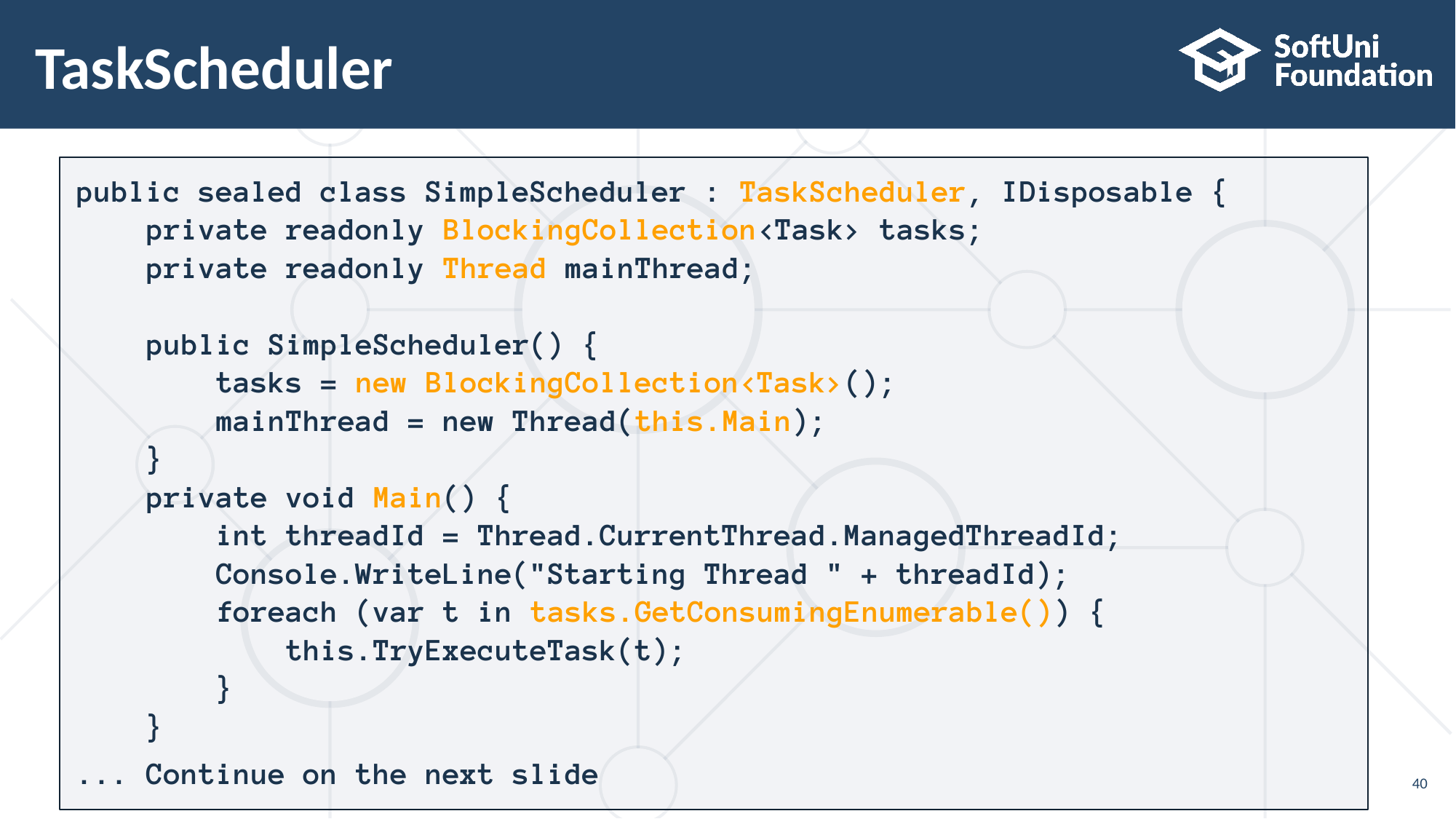

# TaskScheduler
public sealed class SimpleScheduler : TaskScheduler, IDisposable {
    private readonly BlockingCollection<Task> tasks;
    private readonly Thread mainThread;

    public SimpleScheduler() {
        tasks = new BlockingCollection<Task>();
        mainThread = new Thread(this.Main);
    }
    private void Main() {
        int threadId = Thread.CurrentThread.ManagedThreadId;
        Console.WriteLine("Starting Thread " + threadId);
        foreach (var t in tasks.GetConsumingEnumerable()) {
            this.TryExecuteTask(t);
        }
    }
... Continue on the next slide
40